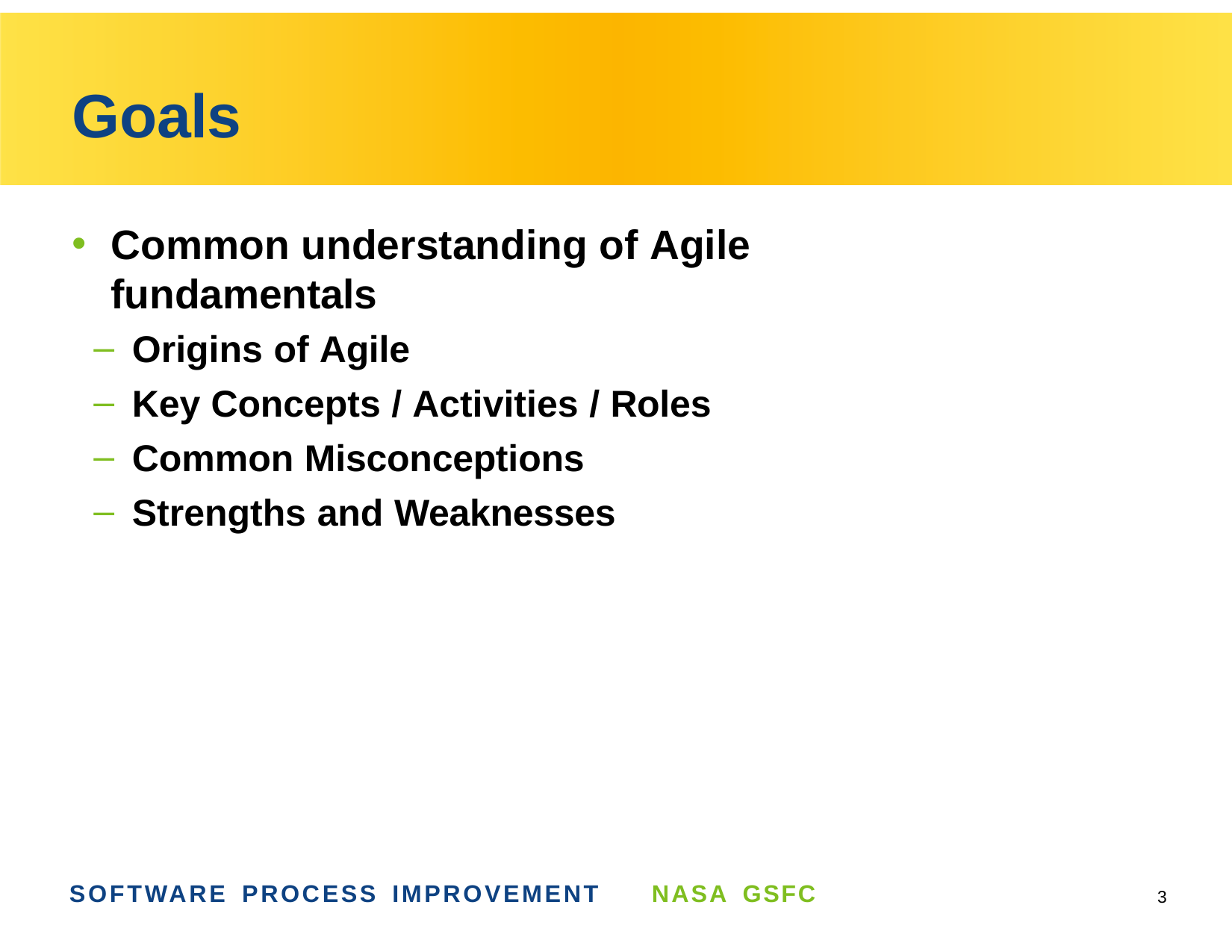

# Goals
Common understanding of Agile fundamentals
Origins of Agile
Key Concepts / Activities / Roles
Common Misconceptions
Strengths and Weaknesses
SOFTWARE PROCESS IMPROVEMENT
NASA GSFC
3